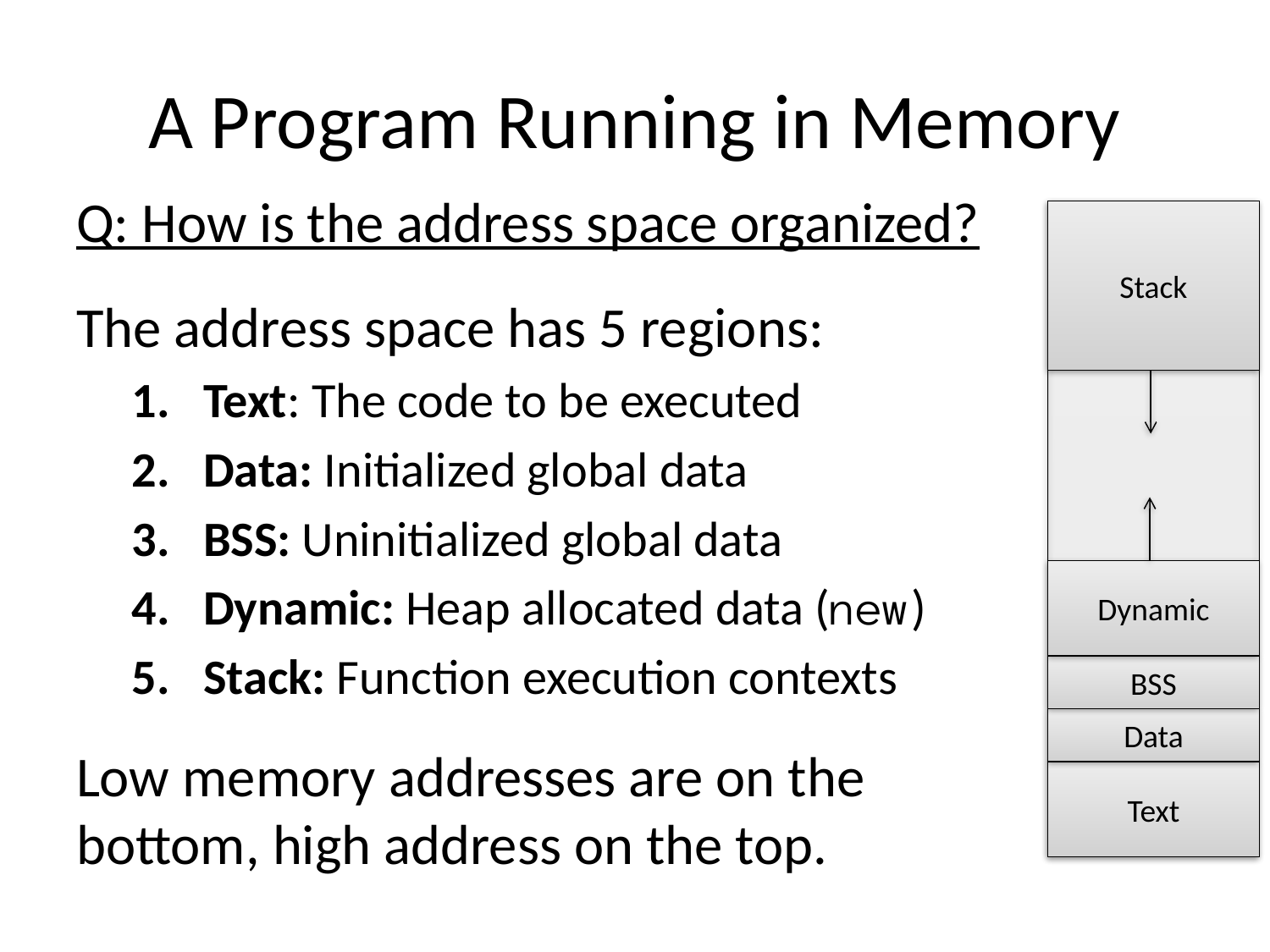

# A Program Running in Memory
Q: How is the address space organized?

The address space has 5 regions:
Text: The code to be executed
Data: Initialized global data
BSS: Uninitialized global data
Dynamic: Heap allocated data (new)
Stack: Function execution contexts

Low memory addresses are on the bottom, high address on the top.

Stack
Dynamic
BSS
Data
Text